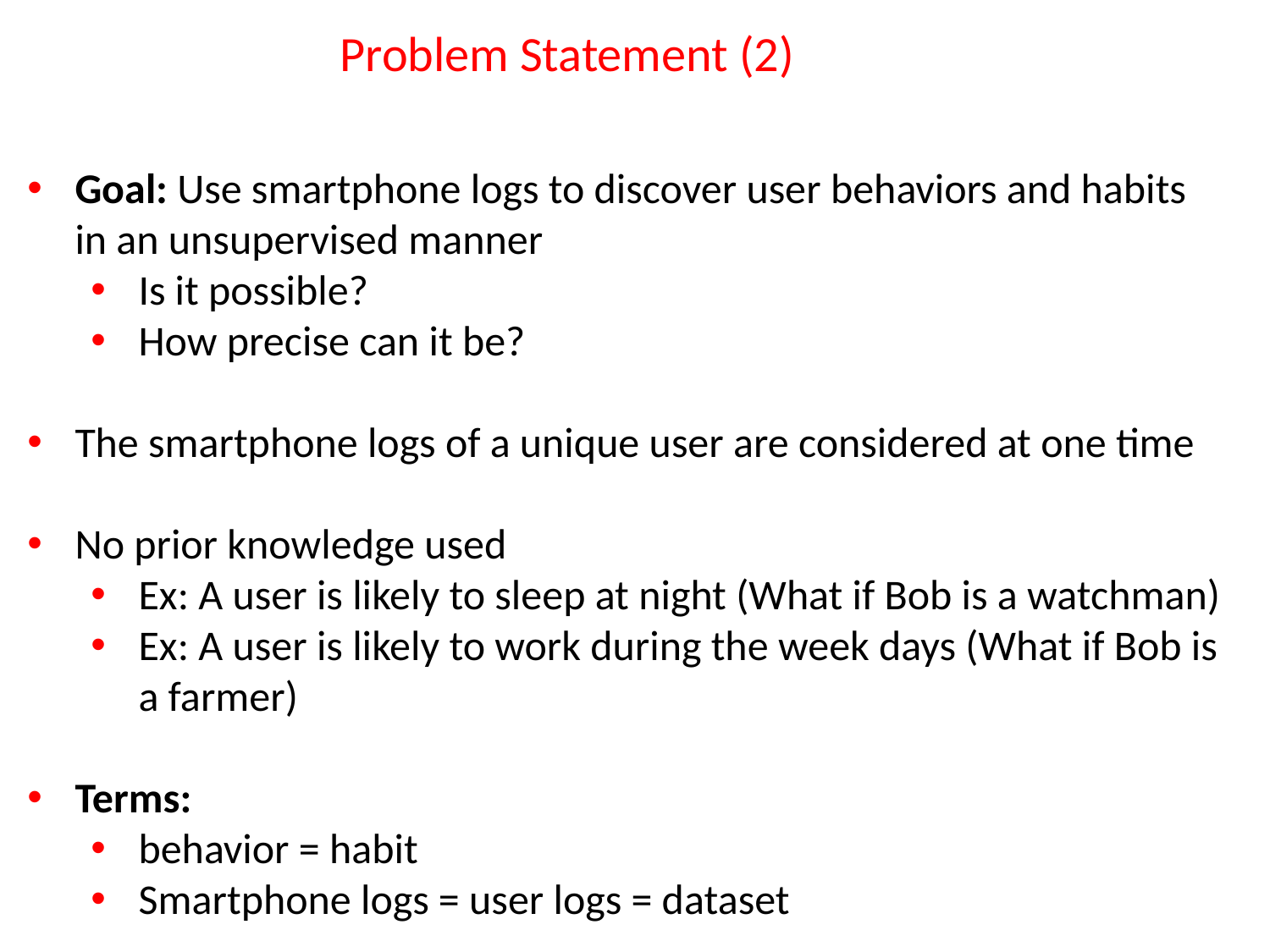

# Problem Statement (2)
Goal: Use smartphone logs to discover user behaviors and habits in an unsupervised manner
Is it possible?
How precise can it be?

The smartphone logs of a unique user are considered at one time

No prior knowledge used
Ex: A user is likely to sleep at night (What if Bob is a watchman)
Ex: A user is likely to work during the week days (What if Bob is a farmer)

Terms:
behavior = habit
Smartphone logs = user logs = dataset